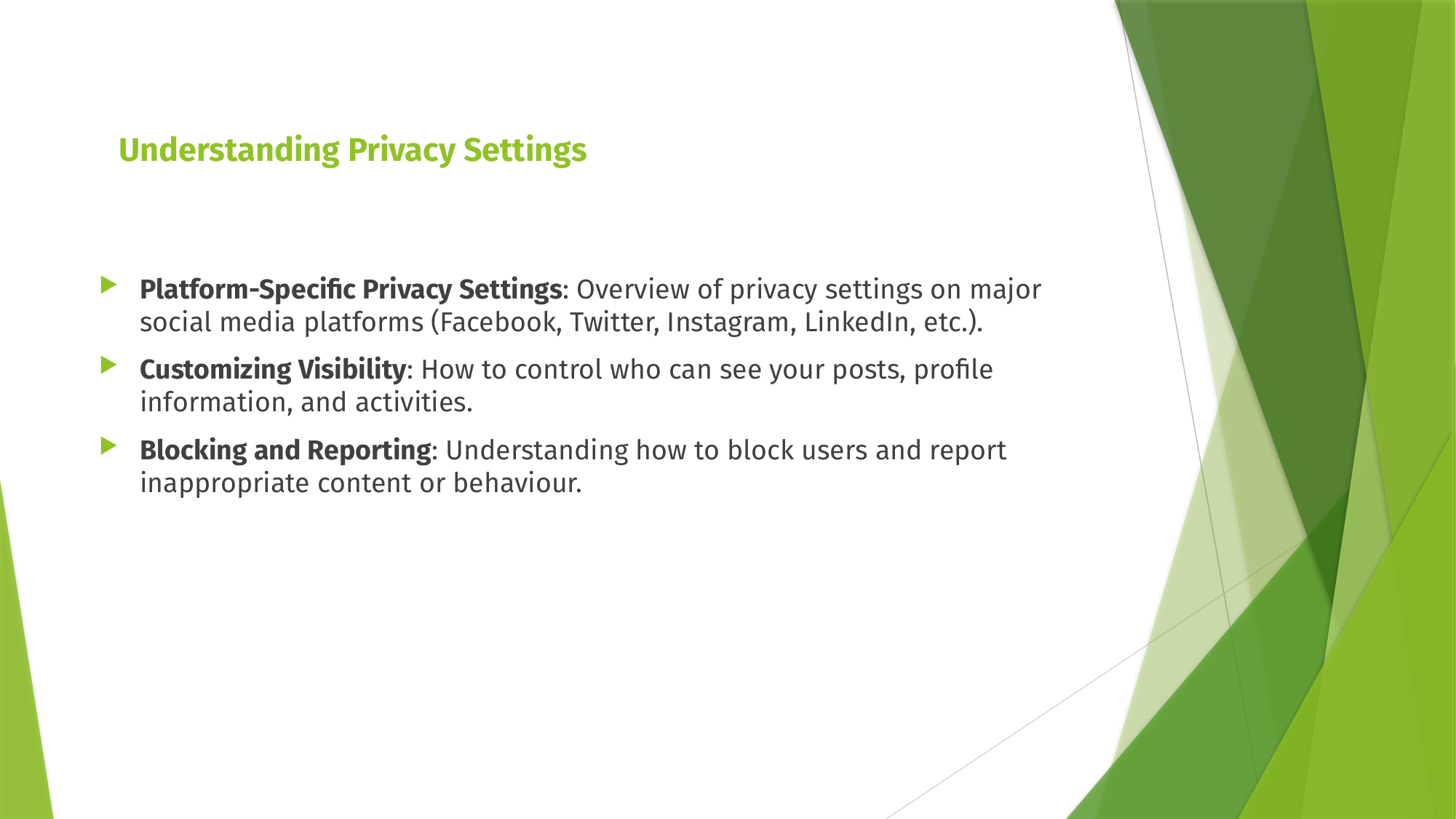

# Understanding Privacy Settings
Platform-Specific Privacy Settings: Overview of privacy settings on major social media platforms (Facebook, Twitter, Instagram, LinkedIn, etc.).
Customizing Visibility: How to control who can see your posts, profile information, and activities.
Blocking and Reporting: Understanding how to block users and report inappropriate content or behaviour.